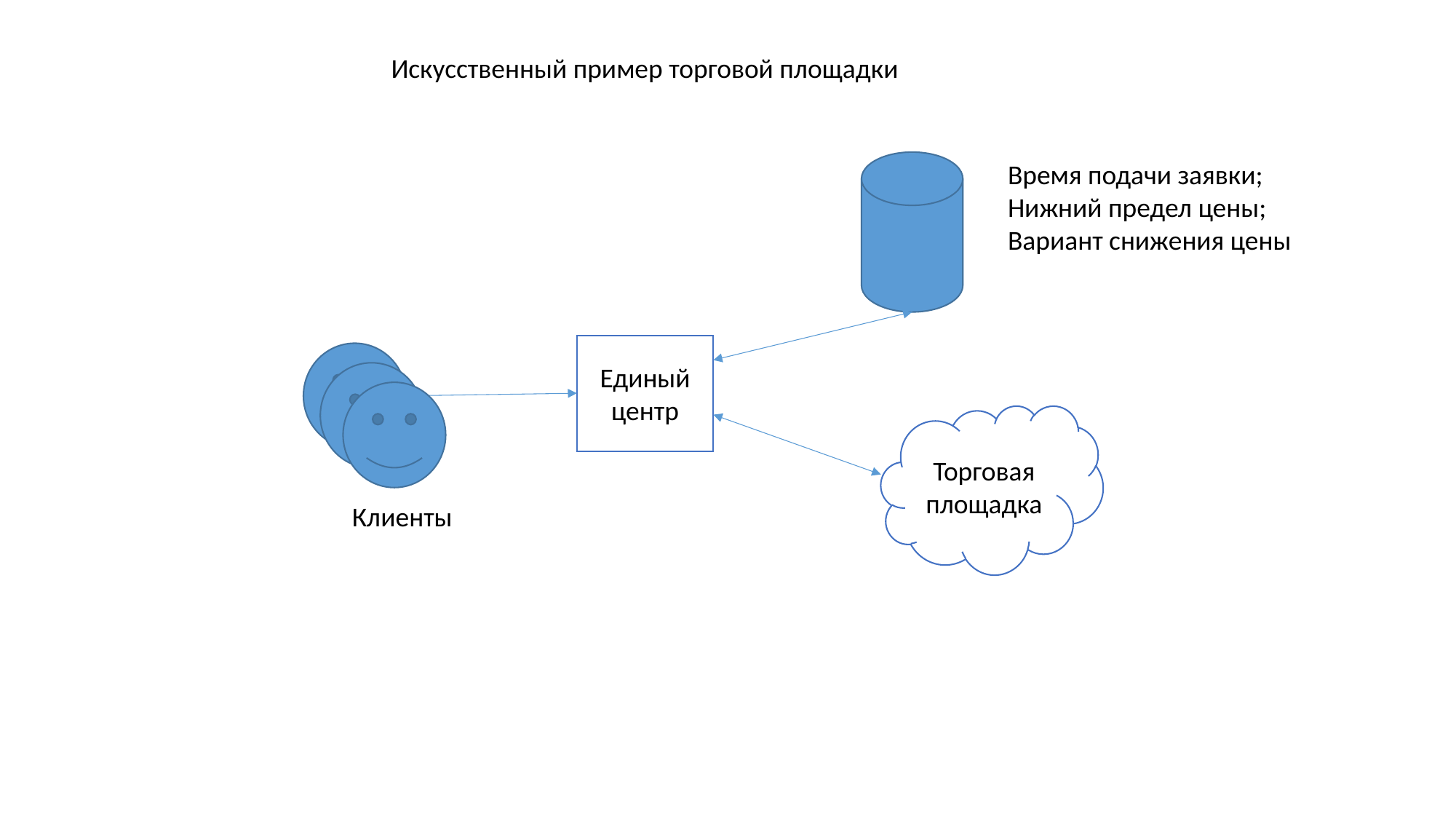

Искусственный пример торговой площадки

Время подачи заявки;
Нижний предел цены;
Вариант снижения цены
Единый центр

Торговая
площадка
Клиенты